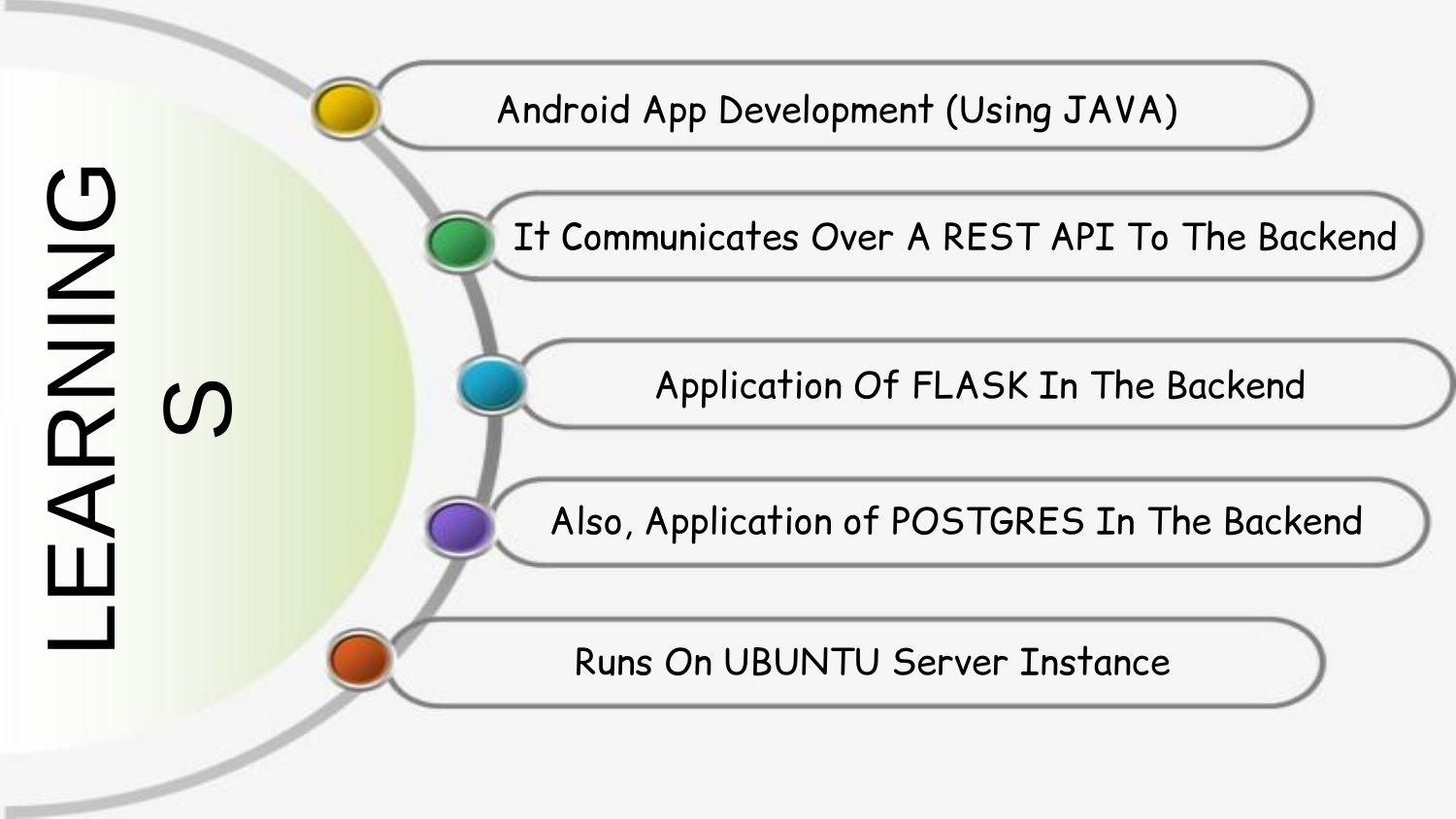

Android App Development (Using JAVA)
It Communicates Over A REST API To The Backend
LEARNINGS
Application Of FLASK In The Backend
Also, Application of POSTGRES In The Backend
Runs On UBUNTU Server Instance